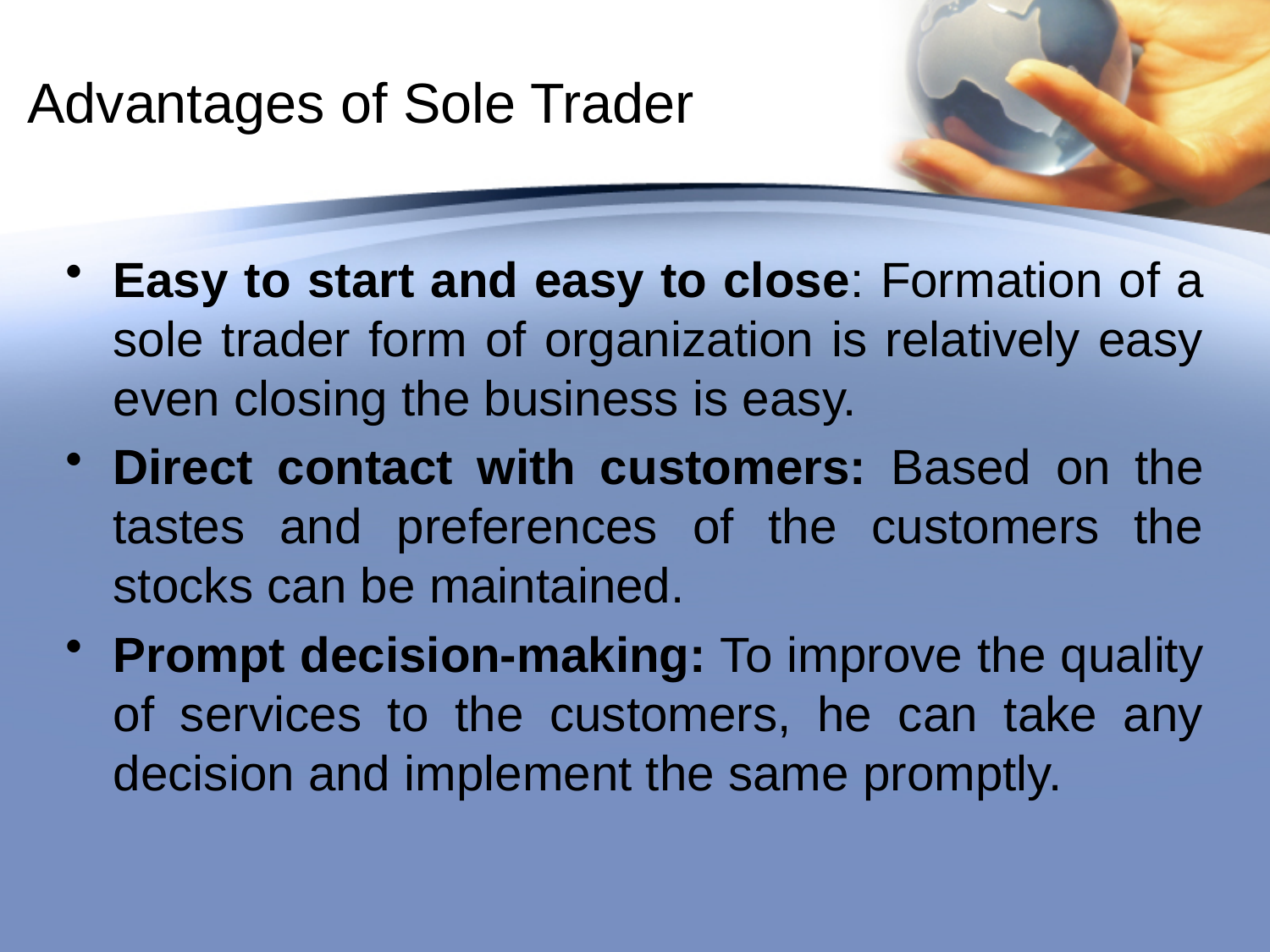

# Advantages of Sole Trader
Easy to start and easy to close: Formation of a sole trader form of organization is relatively easy even closing the business is easy.
Direct contact with customers: Based on the tastes and preferences of the customers the stocks can be maintained.
Prompt decision-making: To improve the quality of services to the customers, he can take any decision and implement the same promptly.